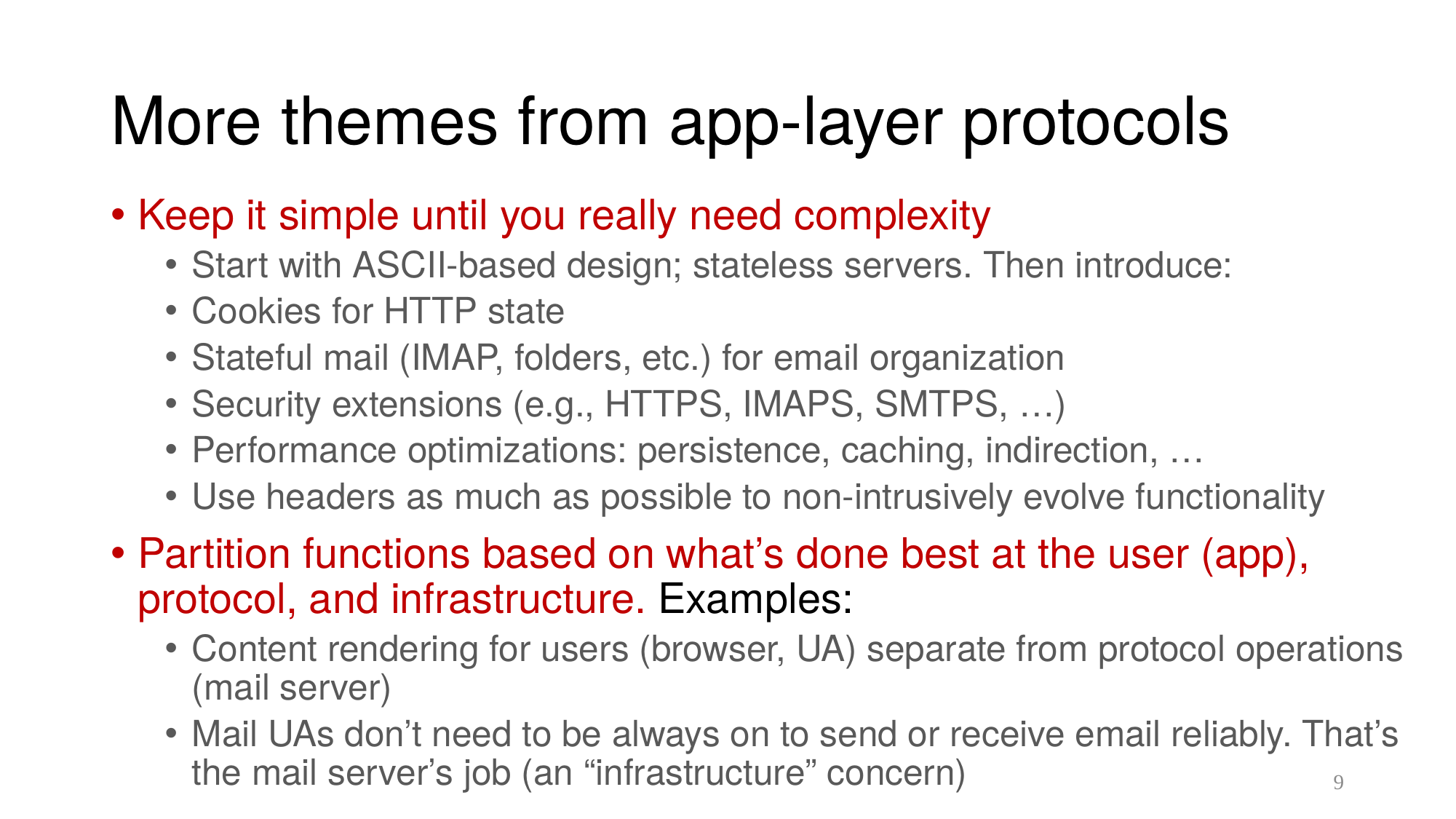

# More themes from app-layer protocols
Keep it simple until you really need complexity
Start with ASCII-based design; stateless servers. Then introduce:
Cookies for HTTP state
Stateful mail (IMAP, folders, etc.) for email organization
Security extensions (e.g., HTTPS, IMAPS, SMTPS, …)
Performance optimizations: persistence, caching, indirection, …
Use headers as much as possible to non-intrusively evolve functionality
Partition functions based on what’s done best at the user (app), protocol, and infrastructure. Examples:
Content rendering for users (browser, UA) separate from protocol operations (mail server)
Mail UAs don’t need to be always on to send or receive email reliably. That’s the mail server’s job (an “infrastructure” concern)
9